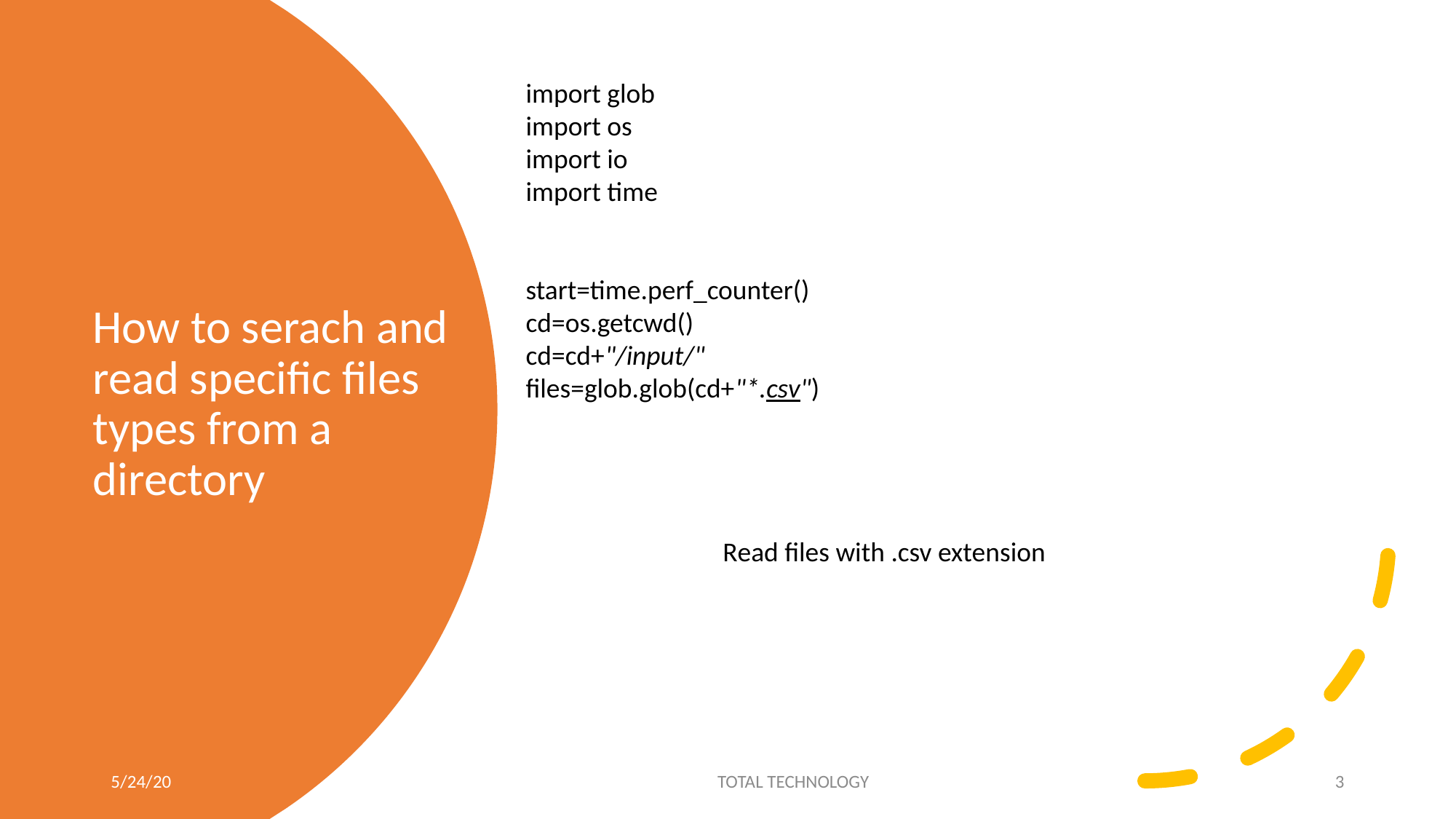

import glob
import os
import io
import time

start=time.perf_counter()
cd=os.getcwd()
cd=cd+"/input/"
files=glob.glob(cd+"*.csv")

# How to serach and read specific files types from a directory

Read files with .csv extension
5/24/20
TOTAL TECHNOLOGY
3